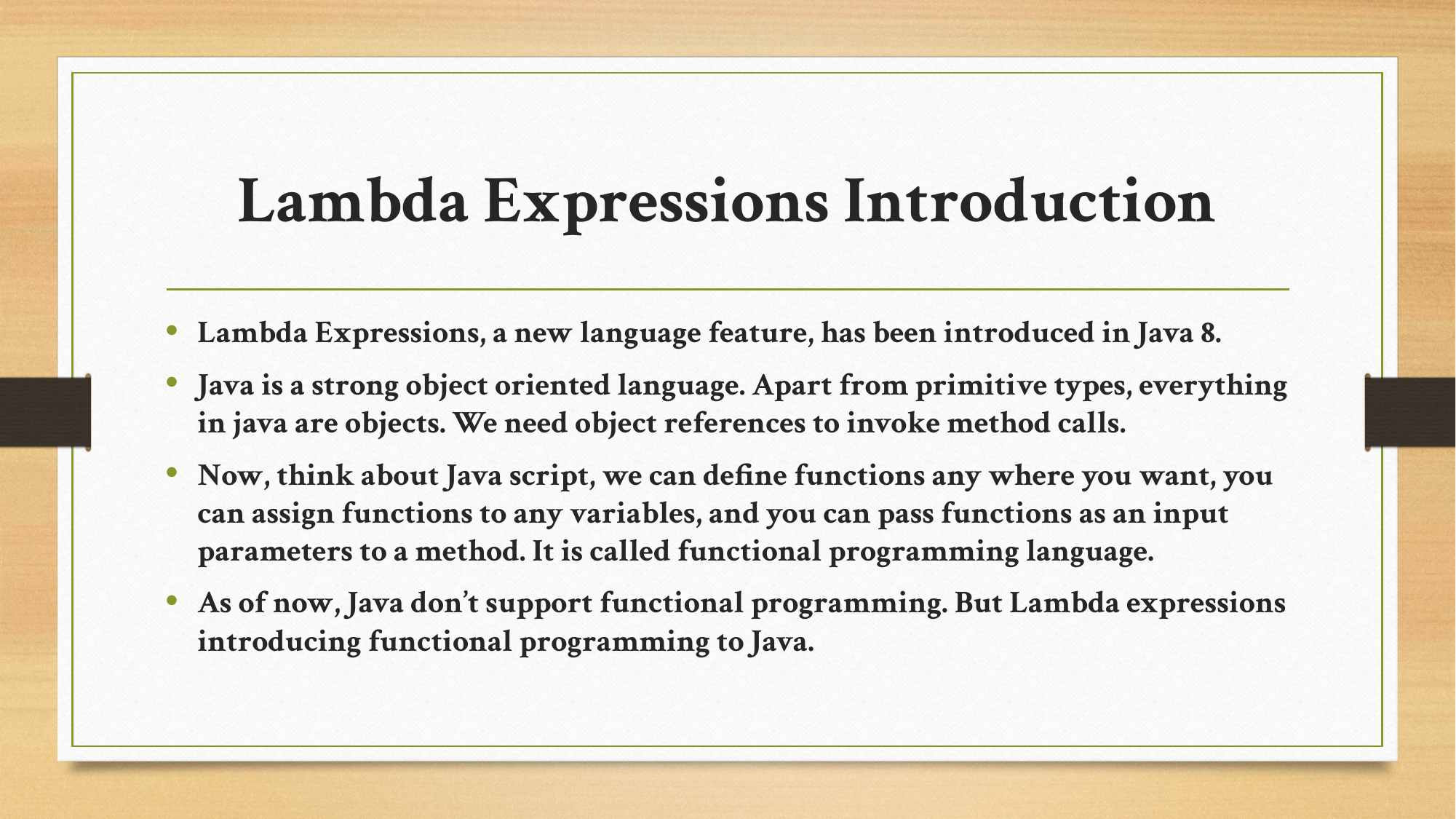

# Lambda Expressions Introduction
Lambda Expressions, a new language feature, has been introduced in Java 8.
Java is a strong object oriented language. Apart from primitive types, everything in java are objects. We need object references to invoke method calls.
Now, think about Java script, we can define functions any where you want, you can assign functions to any variables, and you can pass functions as an input parameters to a method. It is called functional programming language.
As of now, Java don’t support functional programming. But Lambda expressions introducing functional programming to Java.